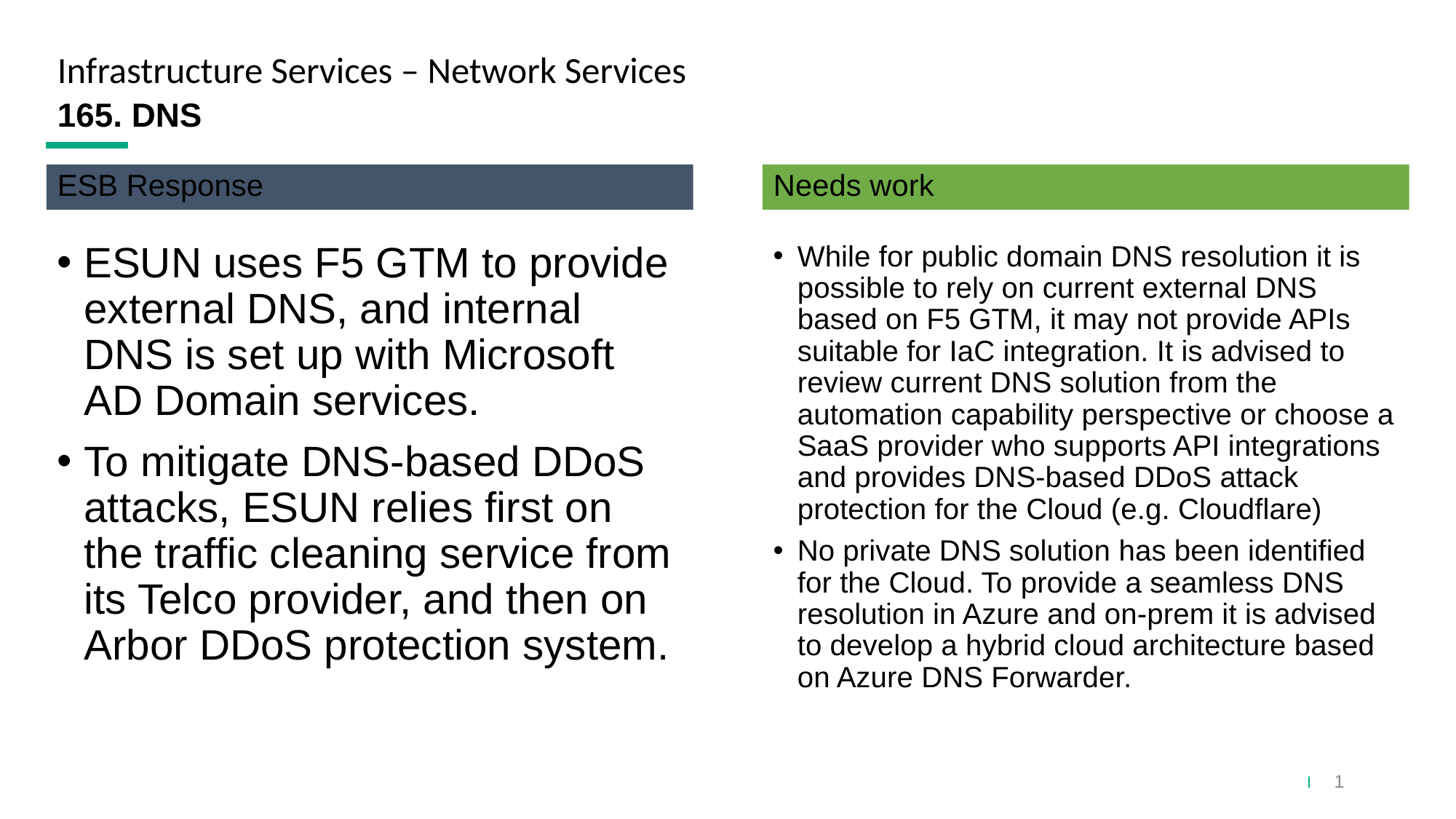

# Infrastructure Services – Network Services
165. DNS

ESB Response
Needs work
ESUN uses F5 GTM to provide external DNS, and internal DNS is set up with Microsoft AD Domain services.
To mitigate DNS-based DDoS attacks, ESUN relies first on the traffic cleaning service from its Telco provider, and then on Arbor DDoS protection system.
While for public domain DNS resolution it is possible to rely on current external DNS based on F5 GTM, it may not provide APIs suitable for IaC integration. It is advised to review current DNS solution from the automation capability perspective or choose a SaaS provider who supports API integrations and provides DNS-based DDoS attack protection for the Cloud (e.g. Cloudflare)
No private DNS solution has been identified for the Cloud. To provide a seamless DNS resolution in Azure and on-prem it is advised to develop a hybrid cloud architecture based on Azure DNS Forwarder.
1